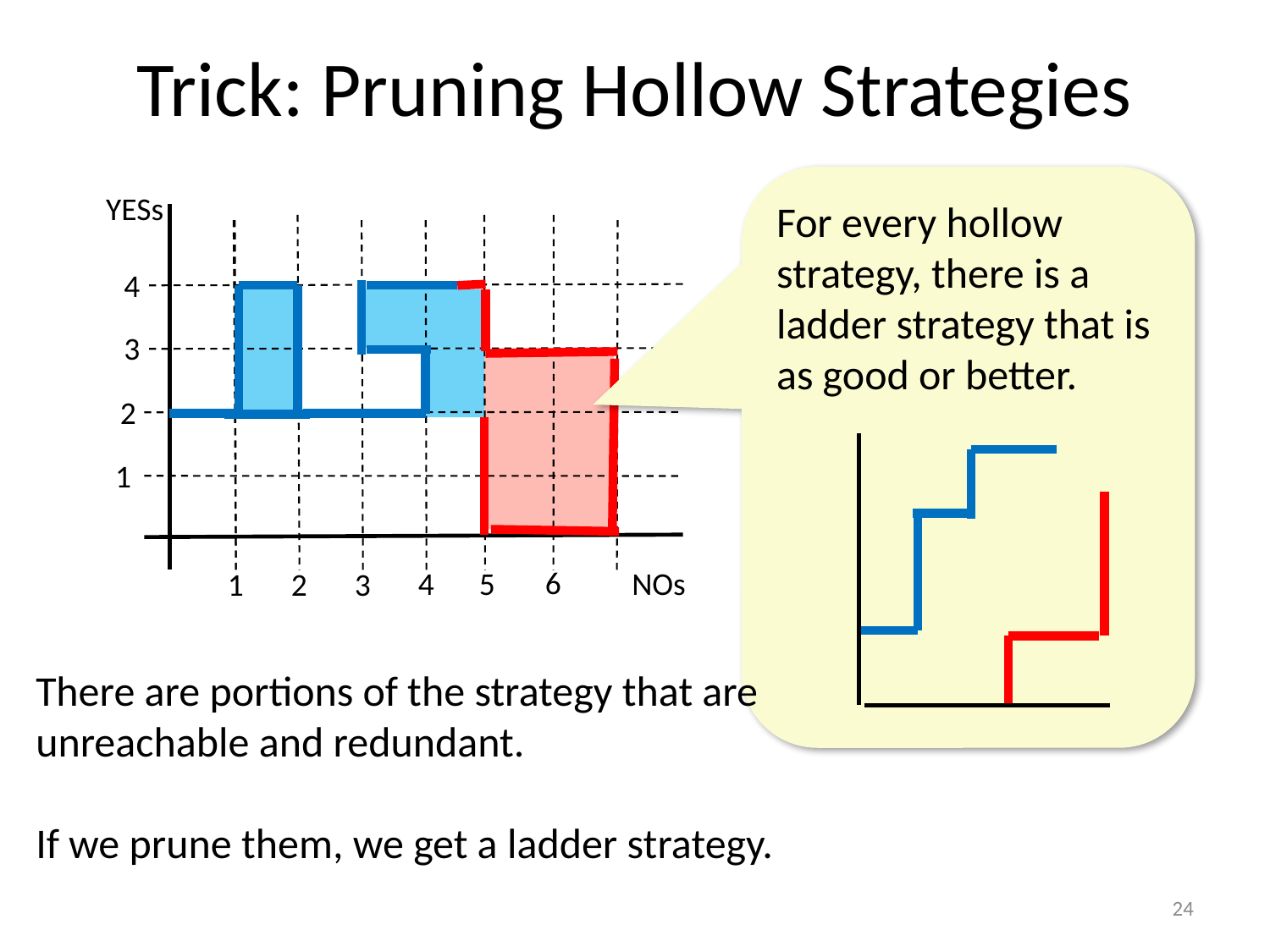

# Trick: Pruning Hollow Strategies
For every hollow strategy, there is a ladder strategy that is as good or better.
YESs
4

3

2
1
6
NOs
5
4
1
2
3
There are portions of the strategy that are unreachable and redundant.

If we prune them, we get a ladder strategy.
24